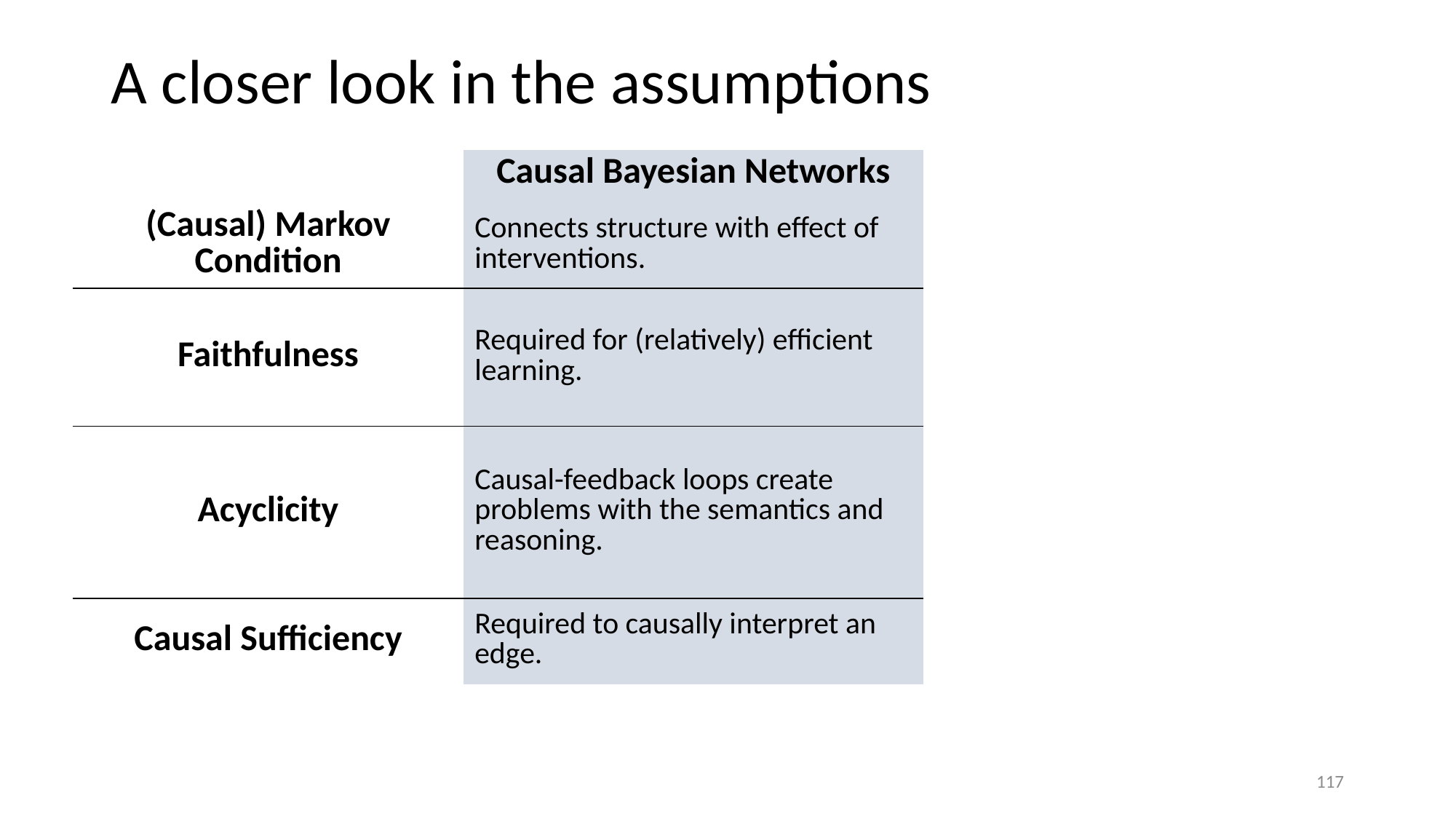

# A closer look in the assumptions
|  | Causal Bayesian Networks |
| --- | --- |
| (Causal) Markov Condition | Connects structure with effect of interventions. |
| Faithfulness | Required for (relatively) efficient learning. |
| Acyclicity | Causal-feedback loops create problems with the semantics and reasoning. |
| Causal Sufficiency | Required to causally interpret an edge. |
117